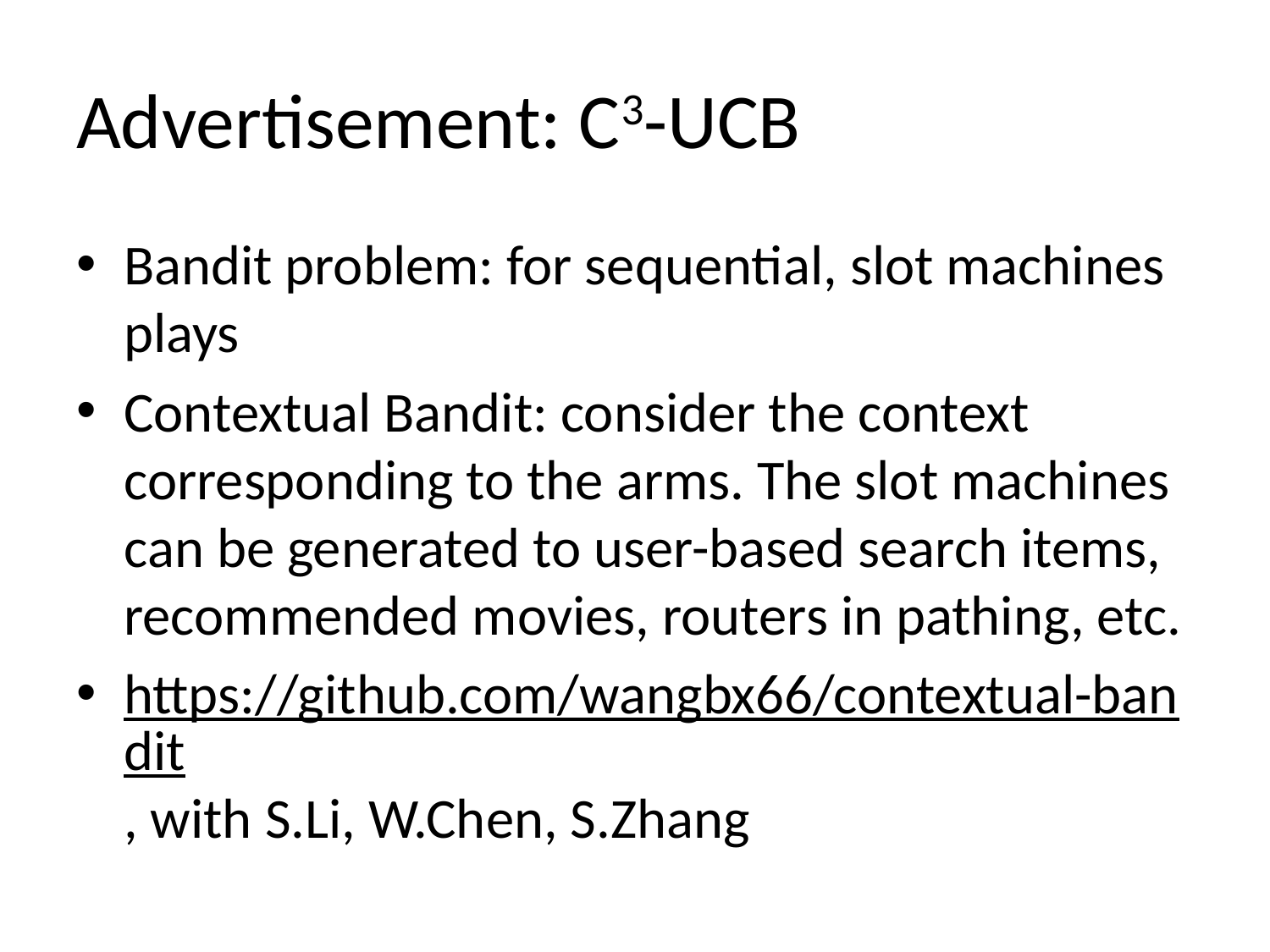

# Advertisement: C3-UCB
Bandit problem: for sequential, slot machines plays
Contextual Bandit: consider the context corresponding to the arms. The slot machines can be generated to user-based search items, recommended movies, routers in pathing, etc.
https://github.com/wangbx66/contextual-bandit, with S.Li, W.Chen, S.Zhang